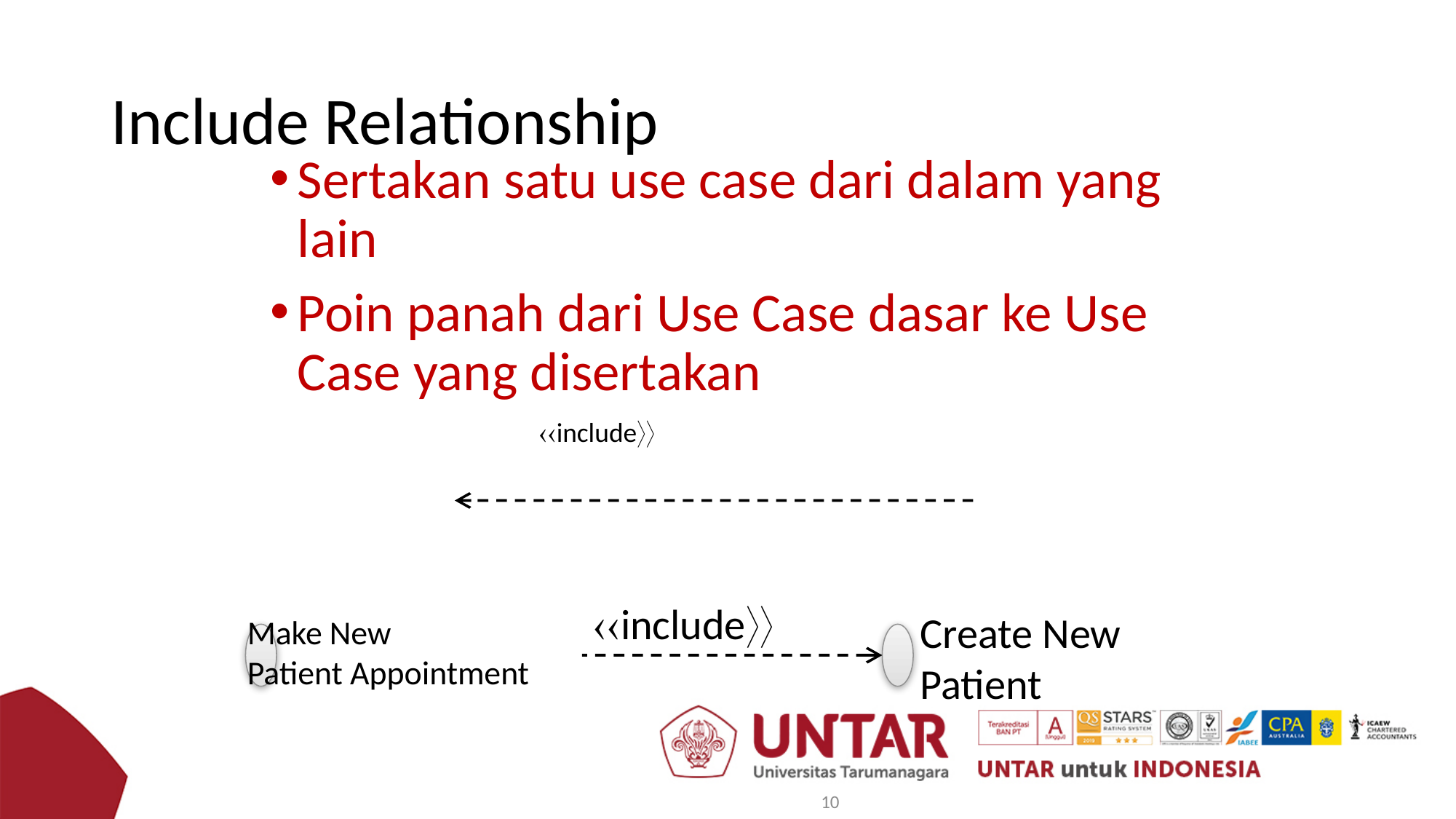

# Include Relationship
Sertakan satu use case dari dalam yang lain
Poin panah dari Use Case dasar ke Use Case yang disertakan
〈〈include〉〉

〈〈include〉〉
Create New Patient
Make New
Patient Appointment

10